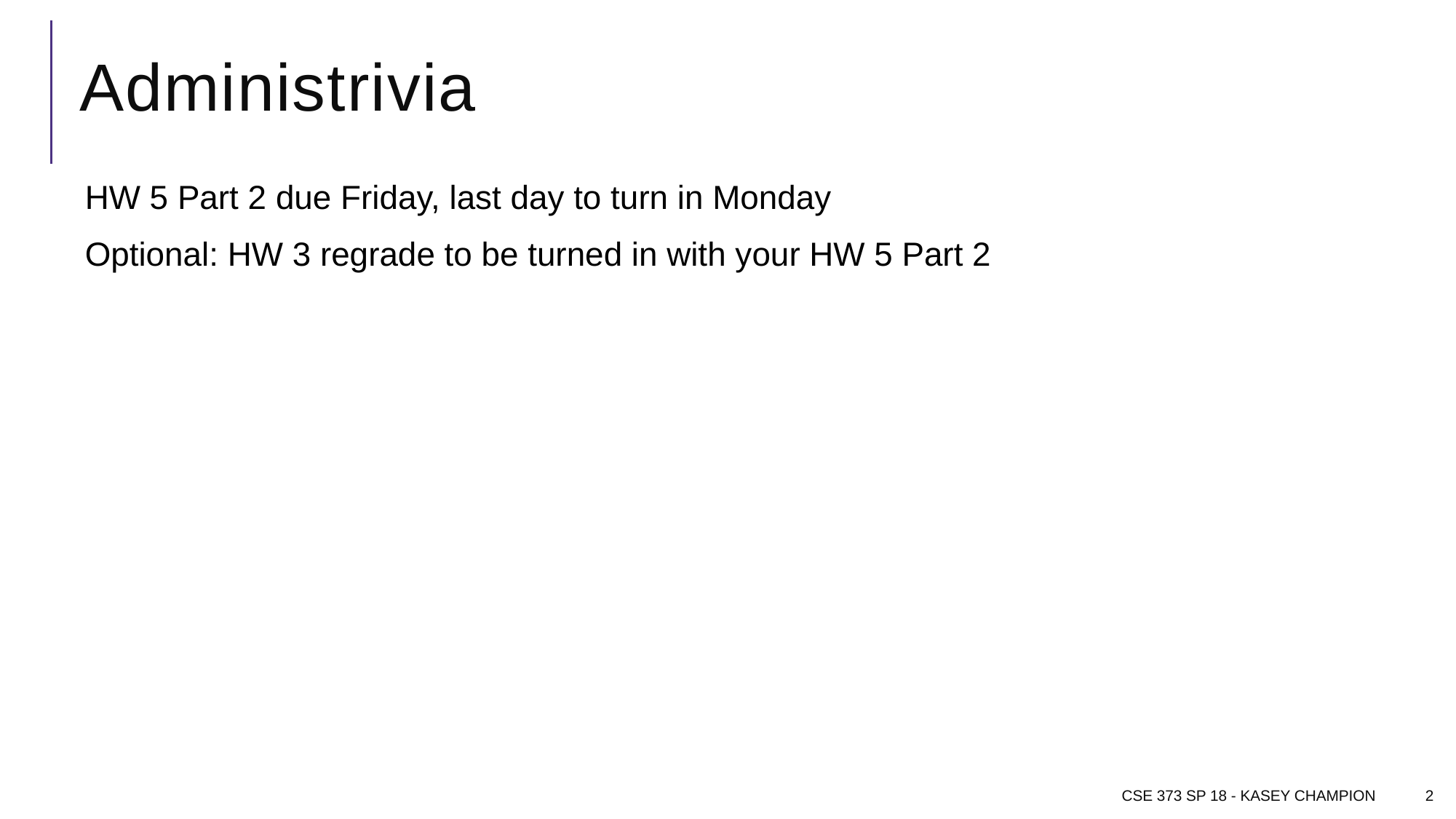

# Administrivia
HW 5 Part 2 due Friday, last day to turn in Monday
Optional: HW 3 regrade to be turned in with your HW 5 Part 2
CSE 373 SP 18 - Kasey Champion
2